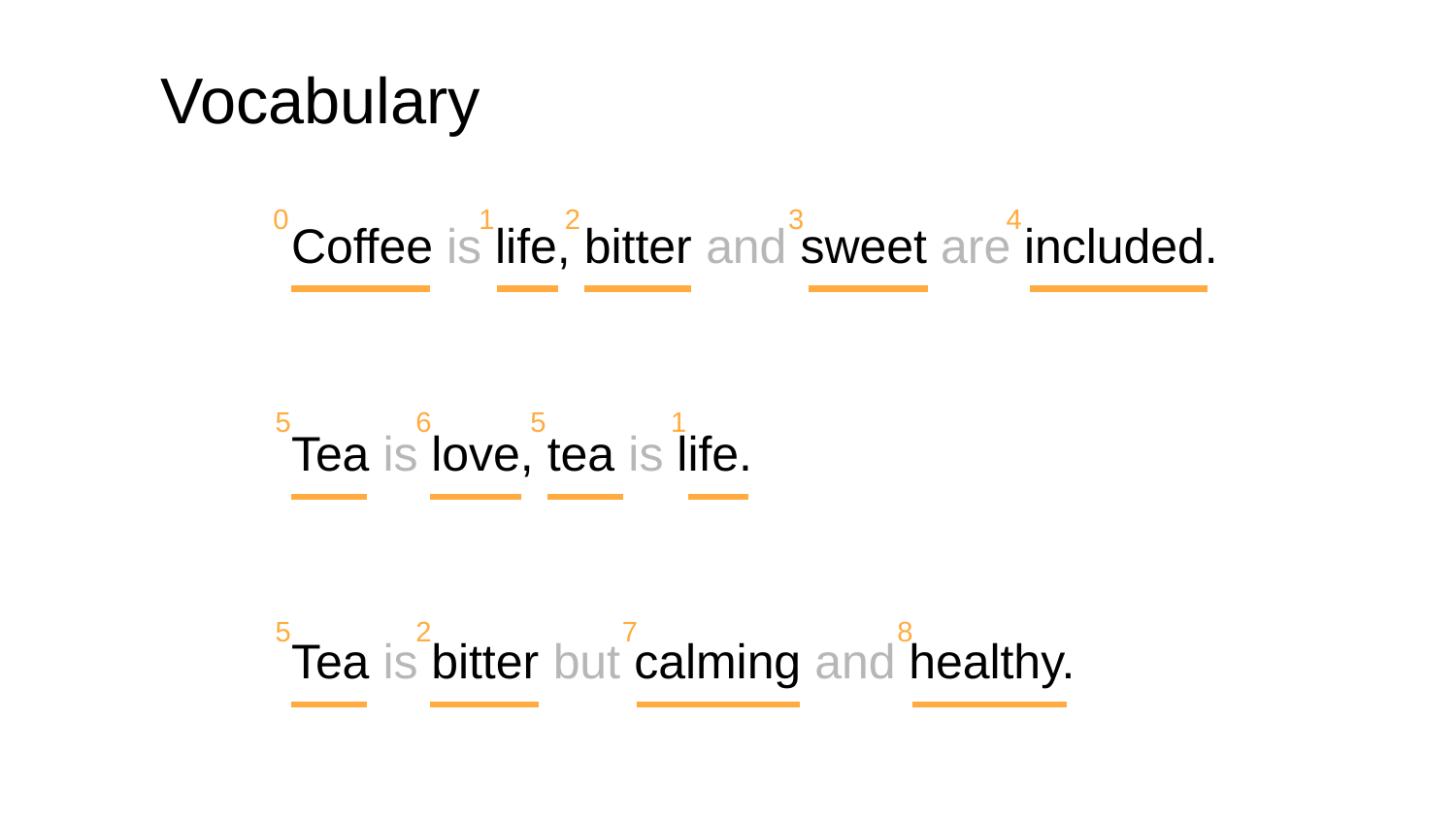

# Vocabulary
0
1
2
3
4
Coffee is life, bitter and sweet are included.
5
6
5
1
Tea is love, tea is life.
5
2
7
8
Tea is bitter but calming and healthy.